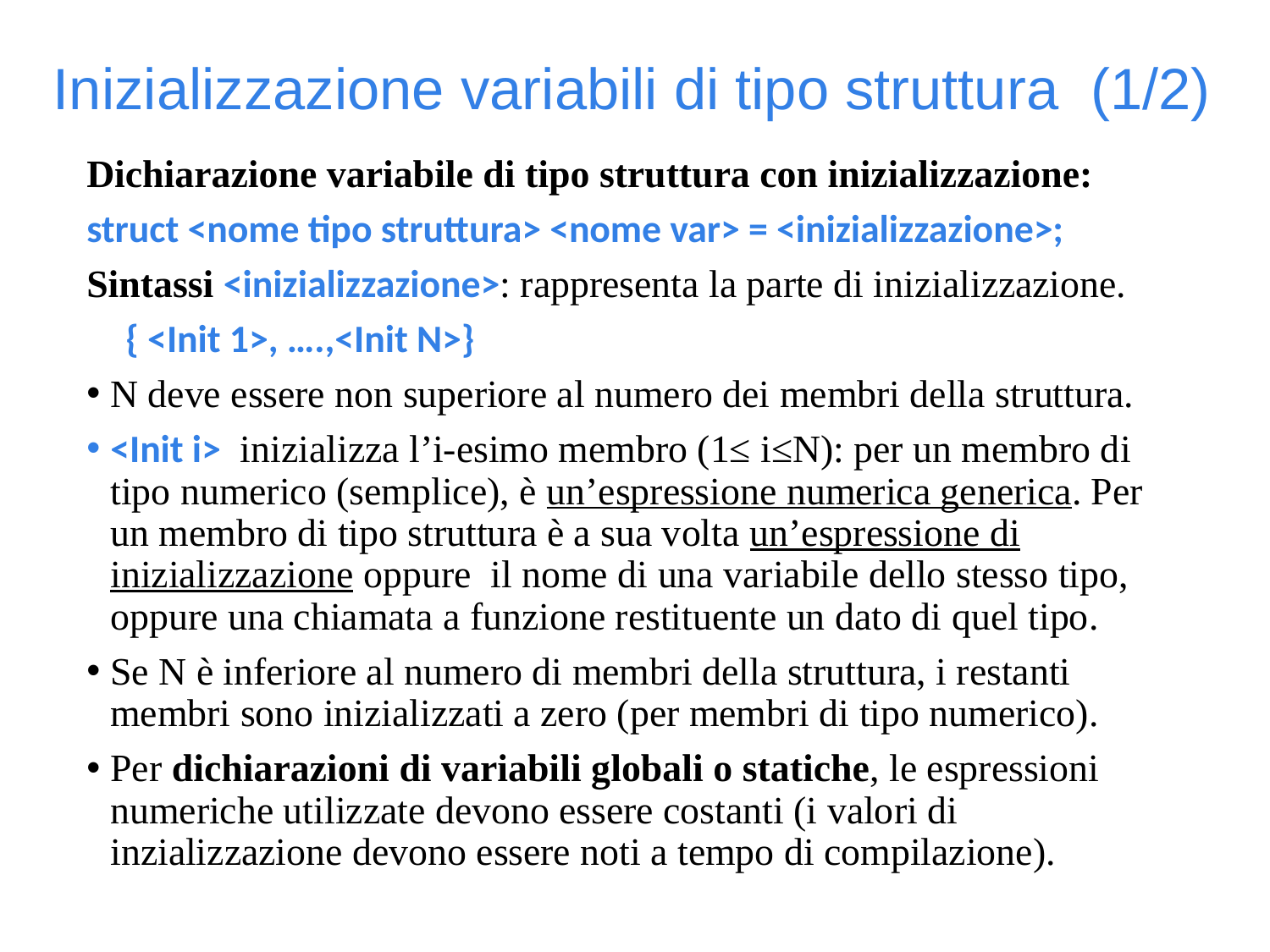

Inizializzazione variabili di tipo struttura  (1/2)
Dichiarazione variabile di tipo struttura con inizializzazione:
struct <nome tipo struttura> <nome var> = <inizializzazione>;
Sintassi <inizializzazione>: rappresenta la parte di inizializzazione.
    { <Init 1>, ….,<Init N>}
N deve essere non superiore al numero dei membri della struttura.
<Init i>  inizializza l’i-esimo membro (1≤ i≤N): per un membro di tipo numerico (semplice), è un’espressione numerica generica. Per un membro di tipo struttura è a sua volta un’espressione di inizializzazione oppure  il nome di una variabile dello stesso tipo, oppure una chiamata a funzione restituente un dato di quel tipo.
Se N è inferiore al numero di membri della struttura, i restanti membri sono inizializzati a zero (per membri di tipo numerico).
Per dichiarazioni di variabili globali o statiche, le espressioni numeriche utilizzate devono essere costanti (i valori di inzializzazione devono essere noti a tempo di compilazione).